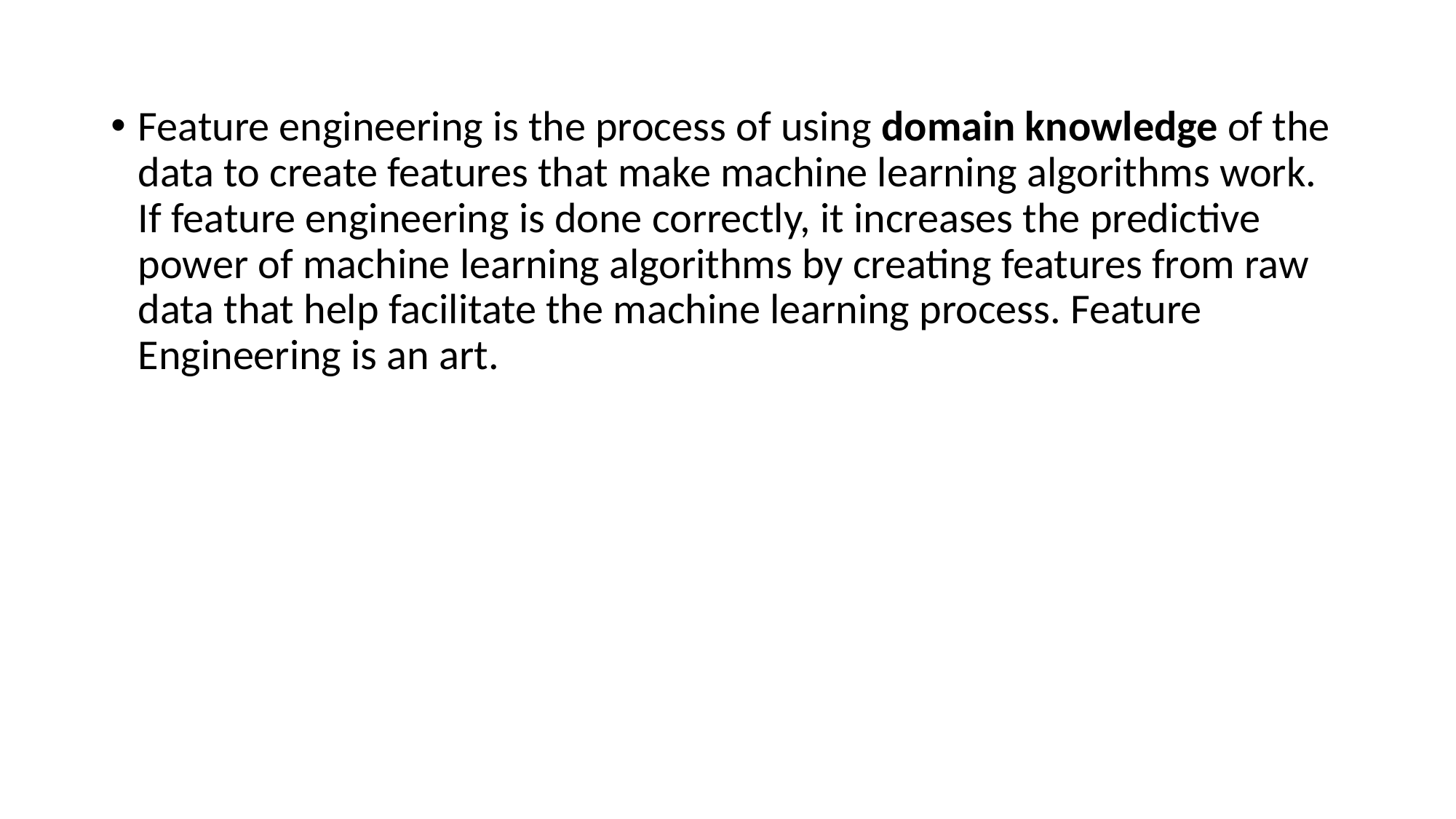

Feature engineering is the process of using domain knowledge of the data to create features that make machine learning algorithms work. If feature engineering is done correctly, it increases the predictive power of machine learning algorithms by creating features from raw data that help facilitate the machine learning process. Feature Engineering is an art.